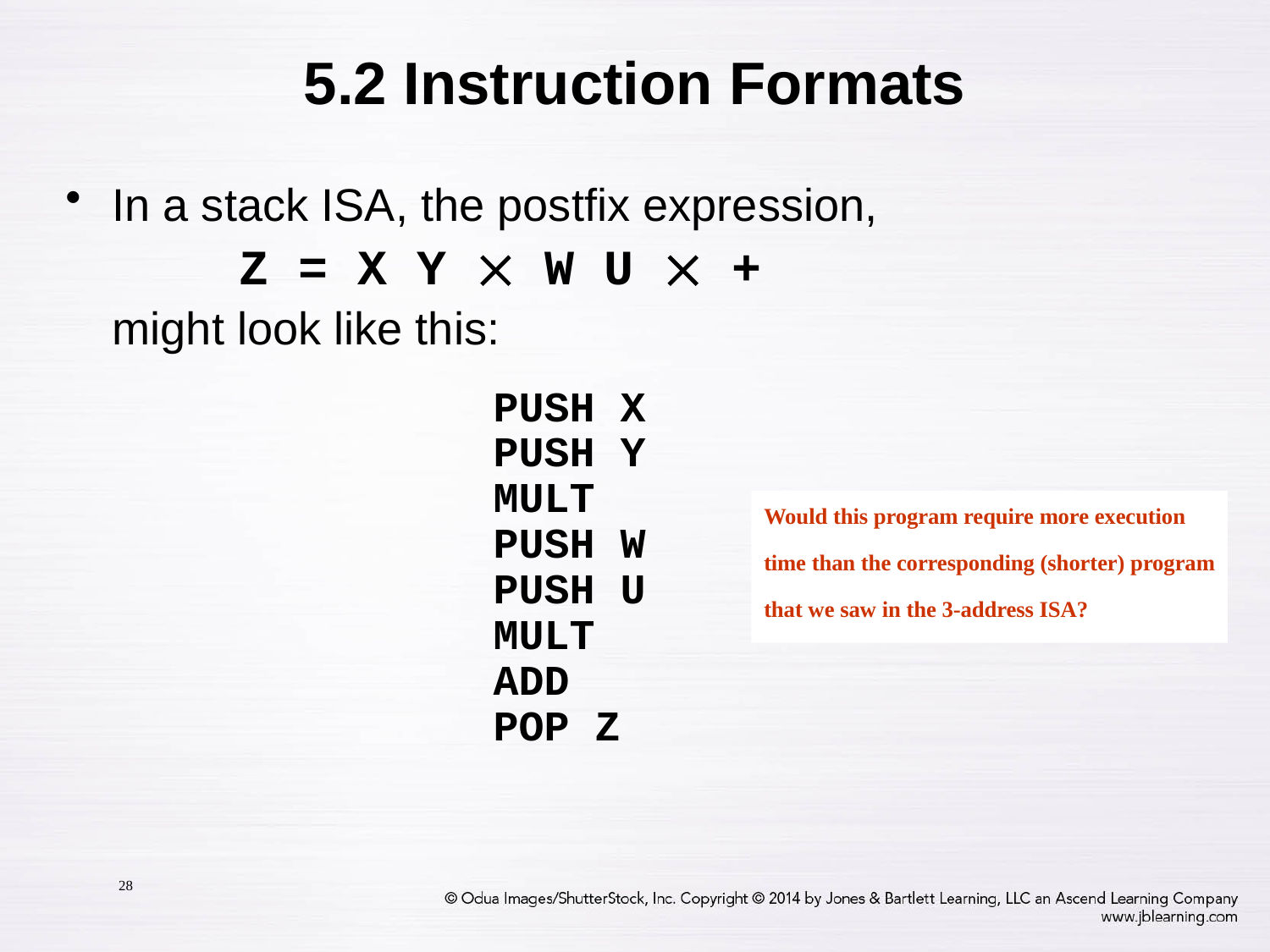

# 5.2 Instruction Formats
In a stack ISA, the postfix expression,
		Z = X Y × W U × +
	might look like this:
				PUSH X
				PUSH Y
				MULT
				PUSH W
				PUSH U
				MULT
				ADD
				POP Z
Would this program require more execution time than the corresponding (shorter) program that we saw in the 3-address ISA?
28